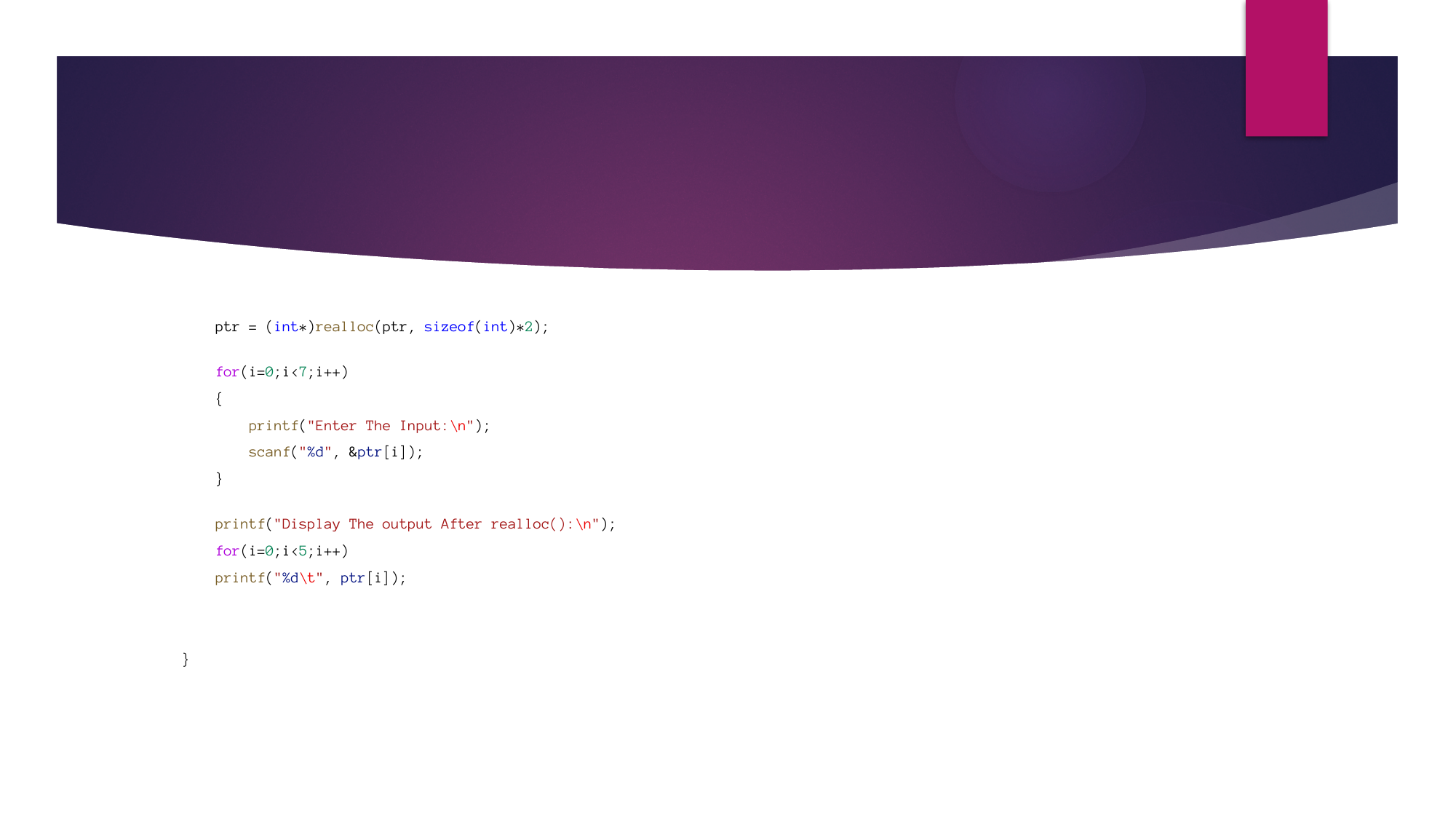

ptr = (int*)realloc(ptr, sizeof(int)*2);
        for(i=0;i<7;i++)
        {
            printf("Enter The Input:\n");
            scanf("%d", &ptr[i]);
        }
        printf("Display The output After realloc():\n");
        for(i=0;i<5;i++)
        printf("%d\t", ptr[i]);
    }